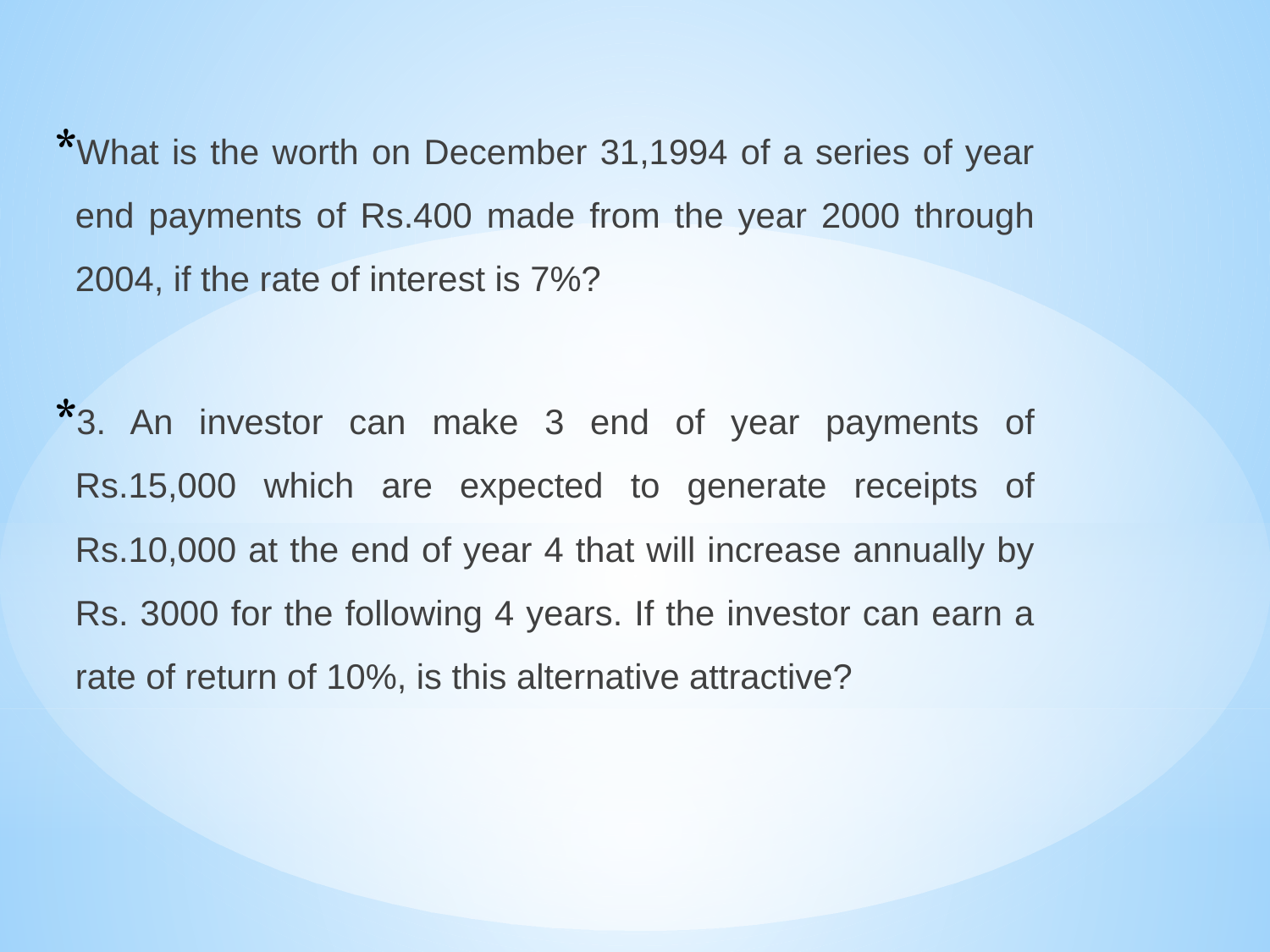

What is the worth on December 31,1994 of a series of year end payments of Rs.400 made from the year 2000 through 2004, if the rate of interest is 7%?

3. An investor can make 3 end of year payments of Rs.15,000 which are expected to generate receipts of Rs.10,000 at the end of year 4 that will increase annually by Rs. 3000 for the following 4 years. If the investor can earn a rate of return of 10%, is this alternative attractive?